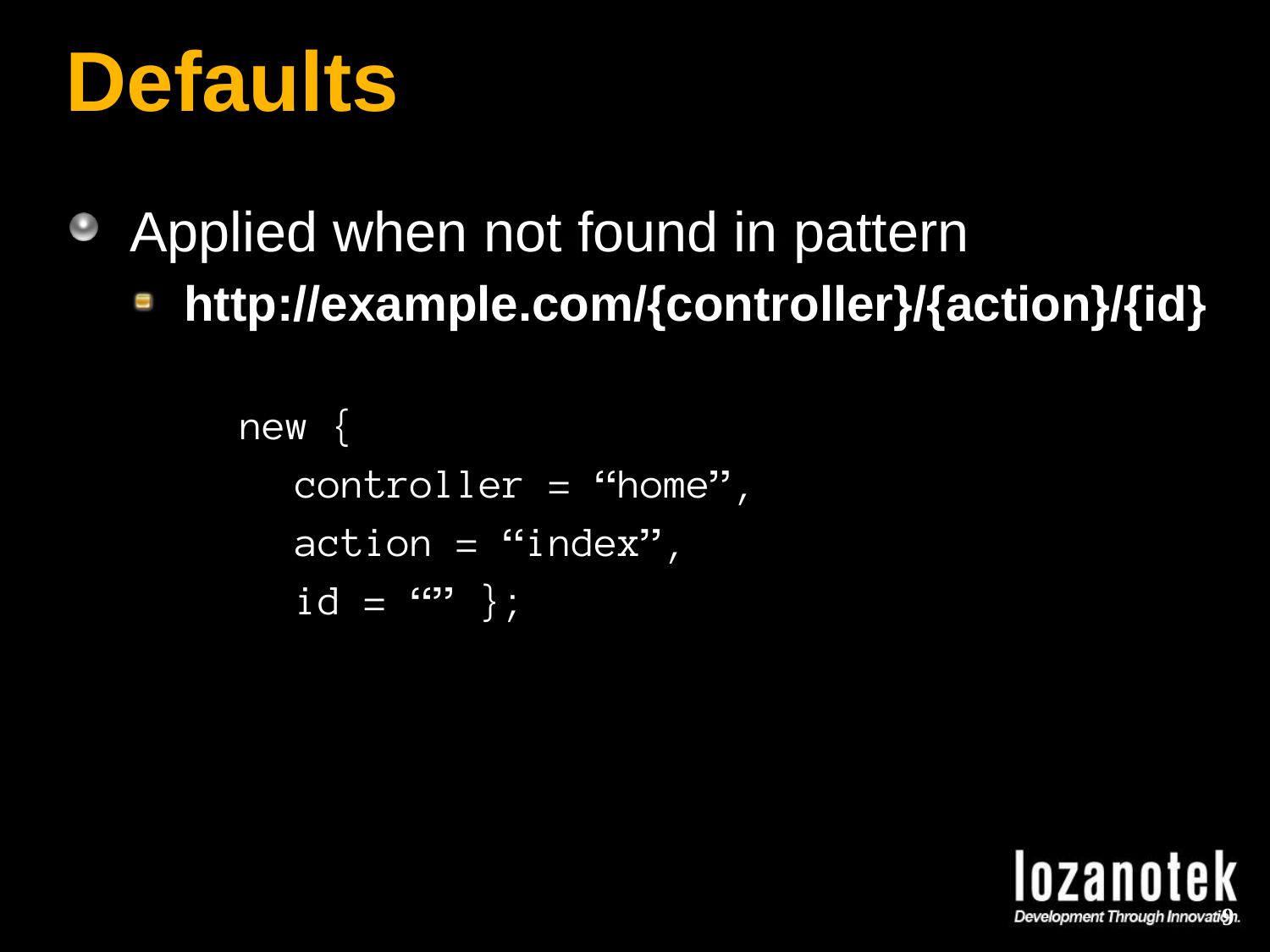

# Defaults
Applied when not found in pattern
http://example.com/{controller}/{action}/{id}

	new {
	controller = “home”,
	action = “index”,
	id = “” };
9